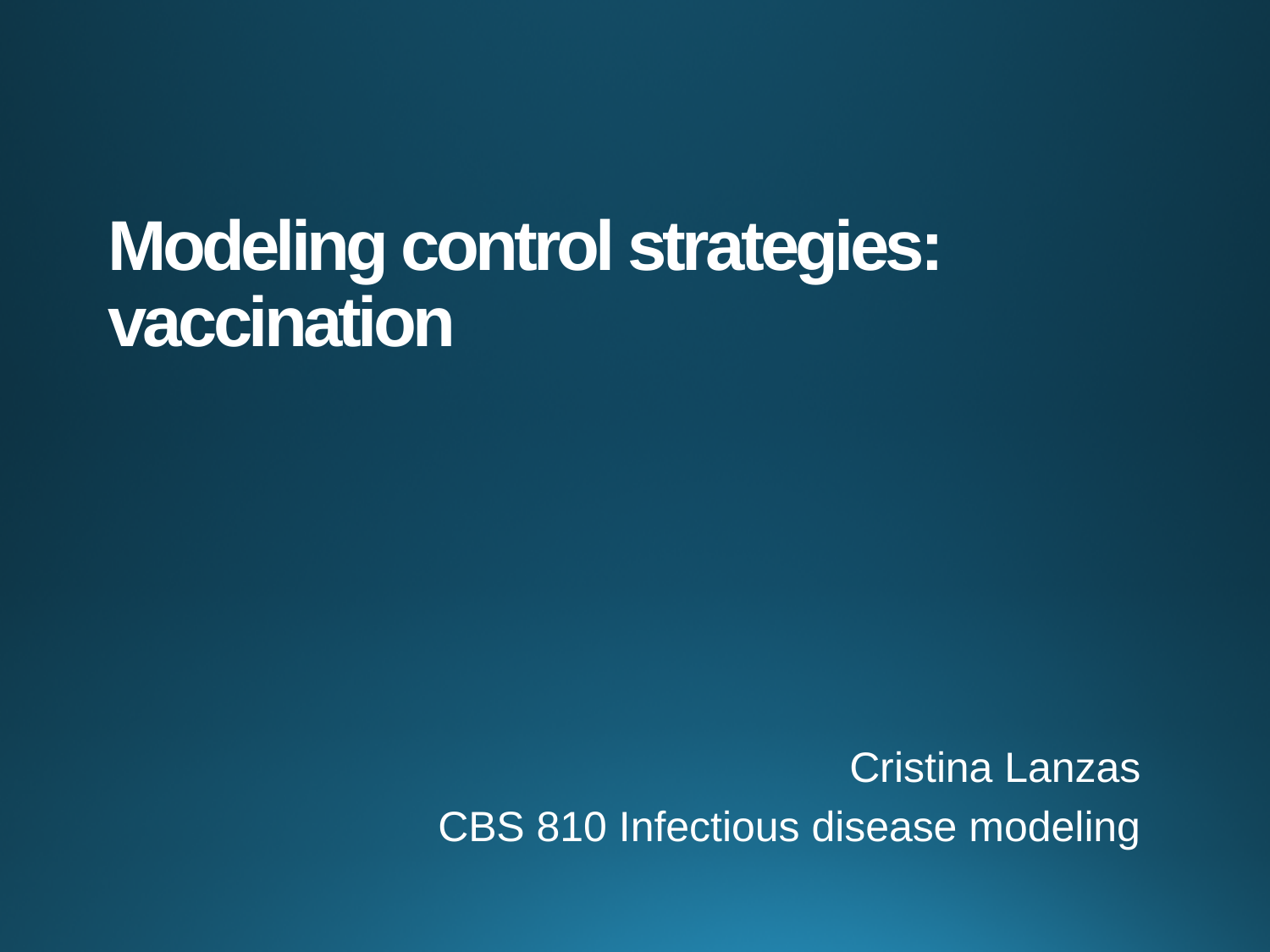

# Modeling control strategies: vaccination
Cristina Lanzas
CBS 810 Infectious disease modeling